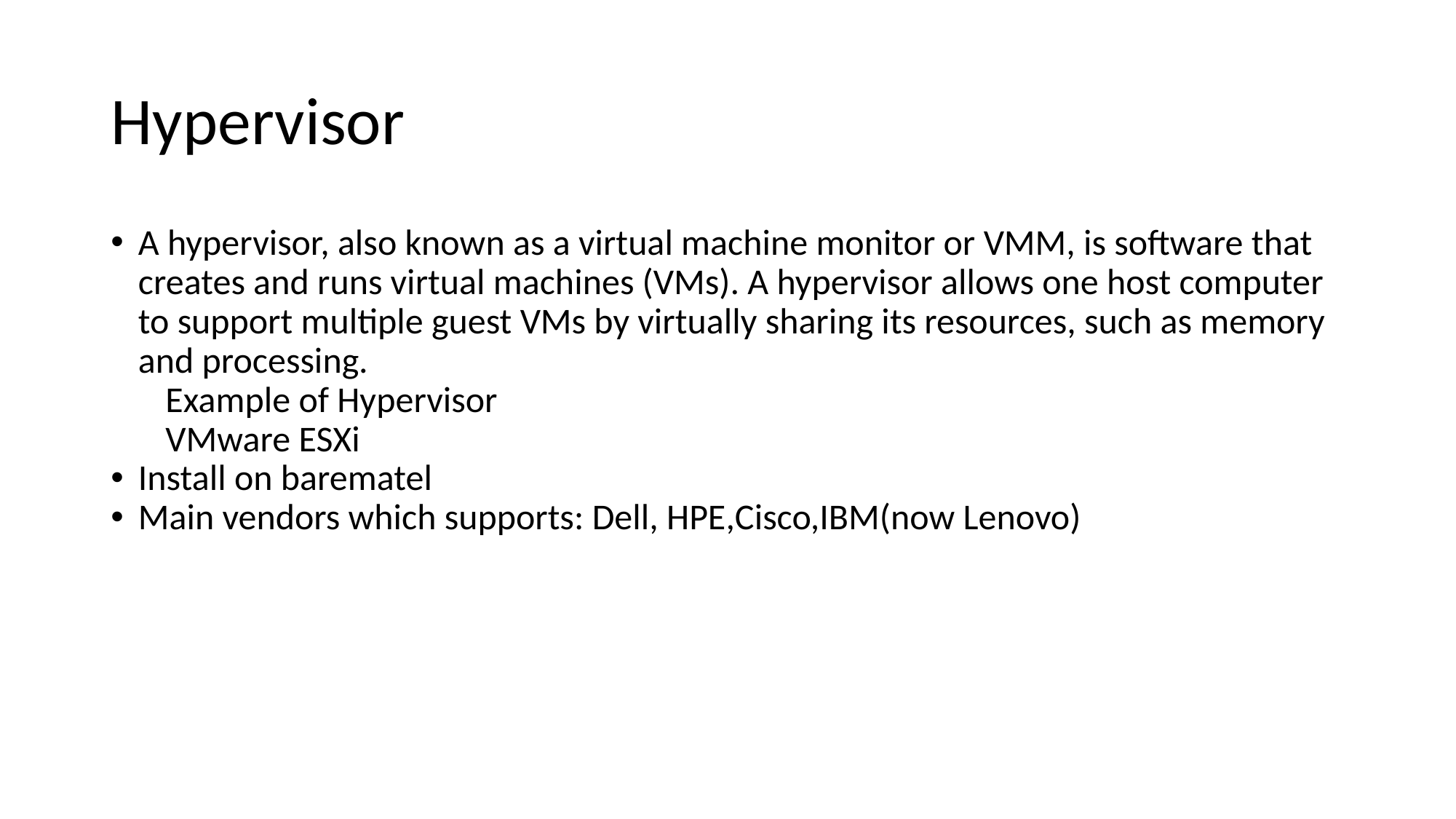

# Hypervisor
A hypervisor, also known as a virtual machine monitor or VMM, is software that creates and runs virtual machines (VMs). A hypervisor allows one host computer to support multiple guest VMs by virtually sharing its resources, such as memory and processing.
Example of Hypervisor
VMware ESXi
Install on barematel
Main vendors which supports: Dell, HPE,Cisco,IBM(now Lenovo)